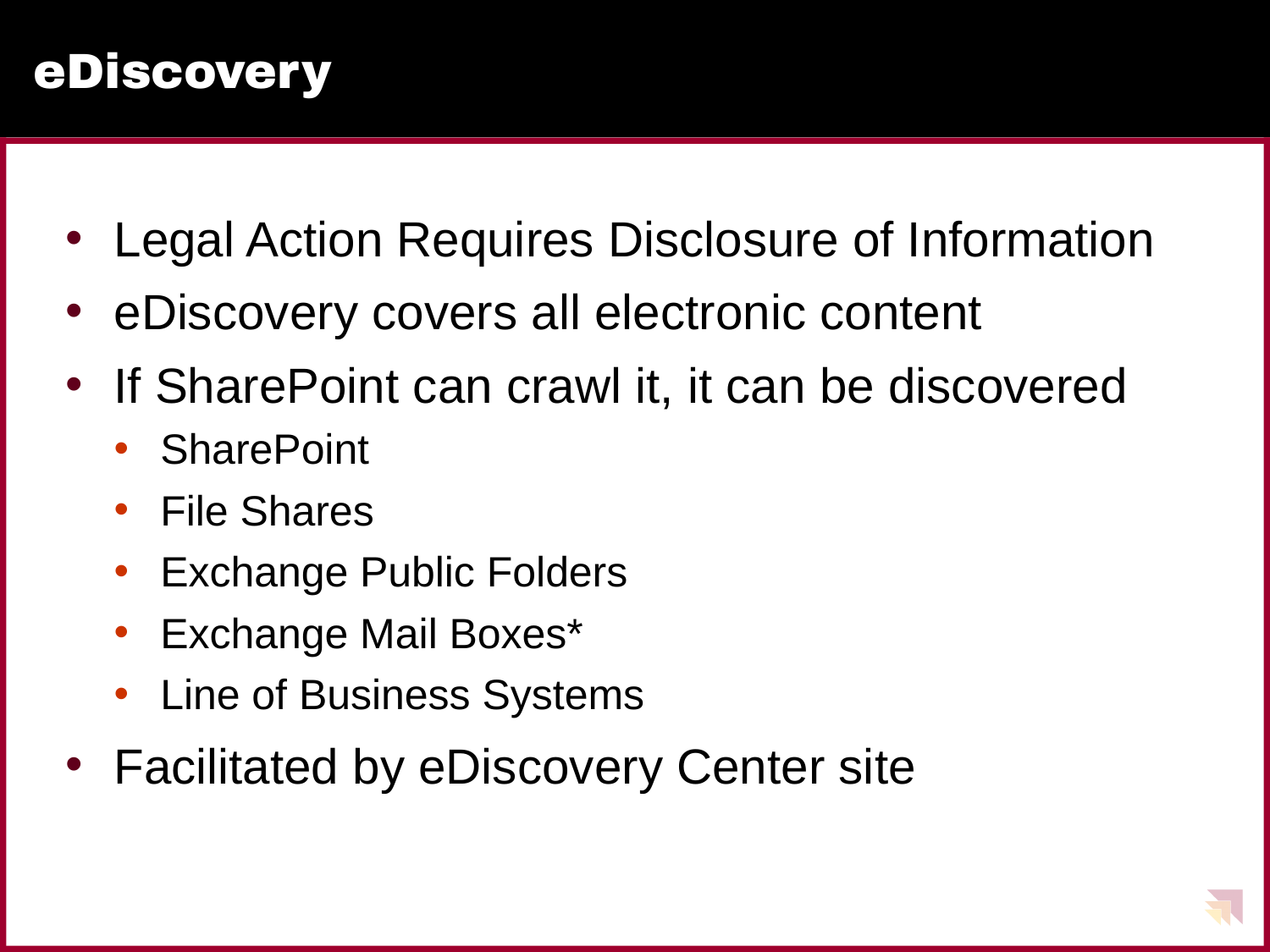

# eDiscovery
Legal Action Requires Disclosure of Information
eDiscovery covers all electronic content
If SharePoint can crawl it, it can be discovered
SharePoint
File Shares
Exchange Public Folders
Exchange Mail Boxes*
Line of Business Systems
Facilitated by eDiscovery Center site